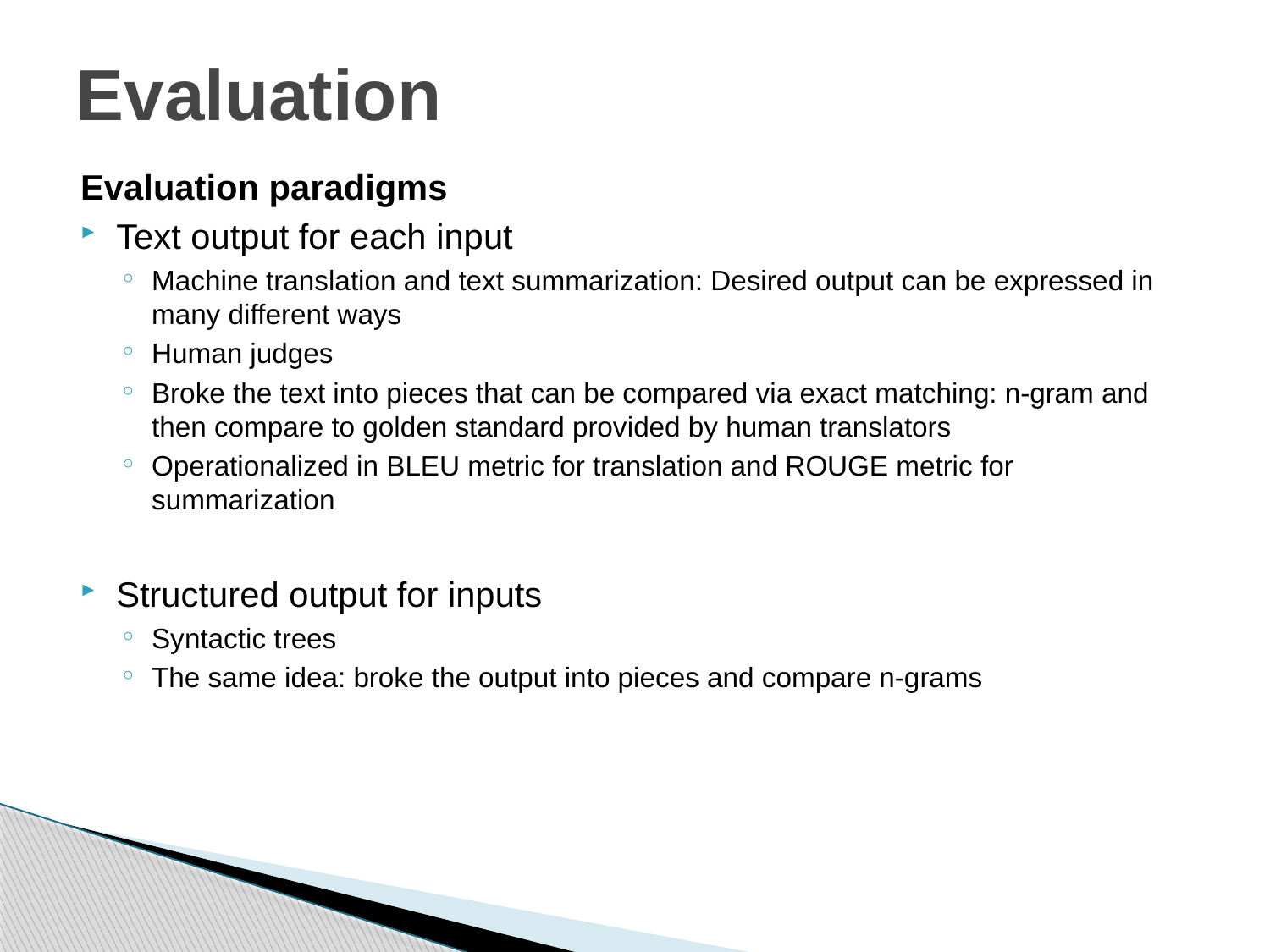

# Evaluation
Evaluation paradigms
Text output for each input
Machine translation and text summarization: Desired output can be expressed in many different ways
Human judges
Broke the text into pieces that can be compared via exact matching: n-gram and then compare to golden standard provided by human translators
Operationalized in BLEU metric for translation and ROUGE metric for summarization

Structured output for inputs
Syntactic trees
The same idea: broke the output into pieces and compare n-grams